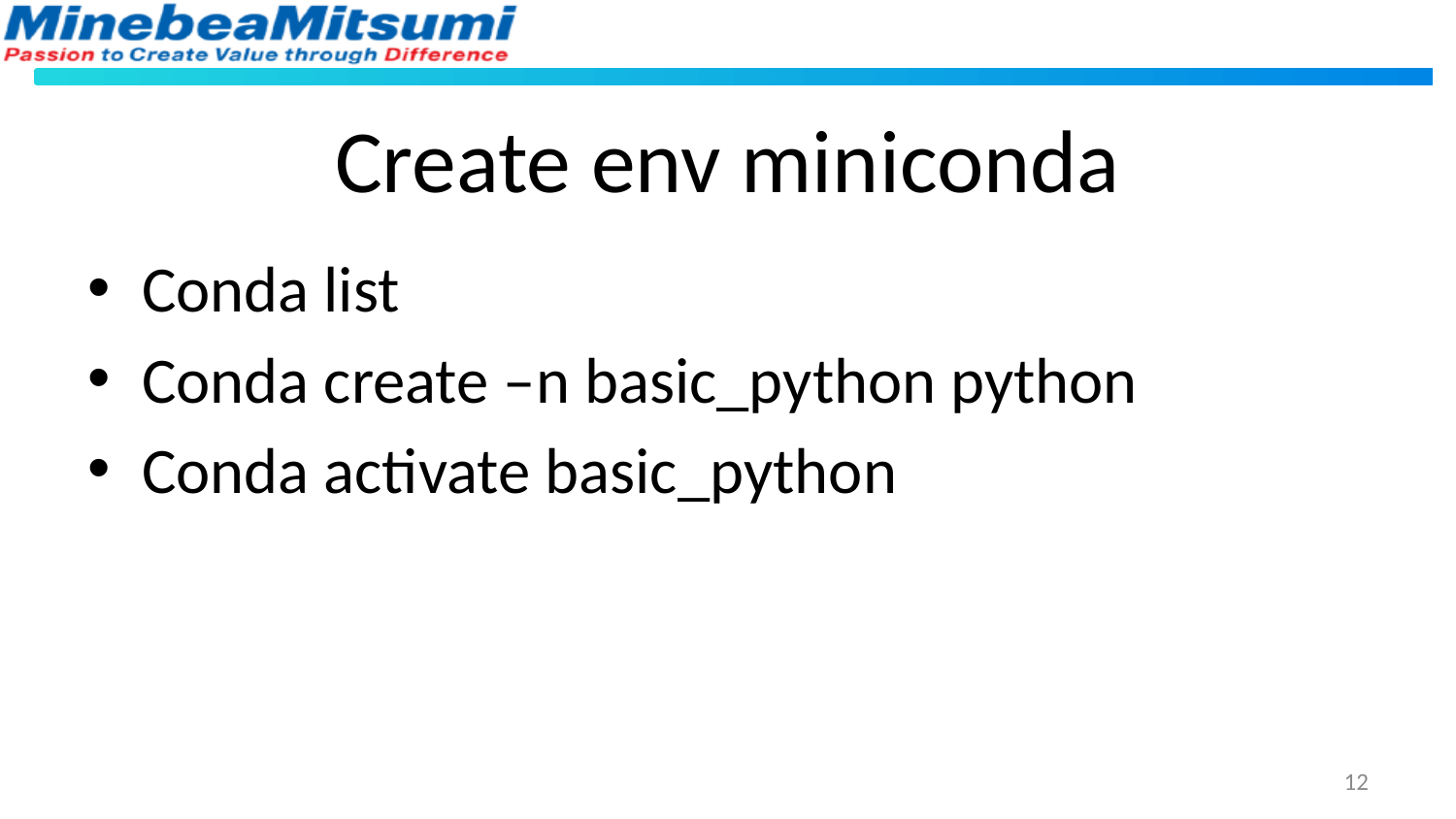

# Create env miniconda
Conda list
Conda create –n basic_python python
Conda activate basic_python
12